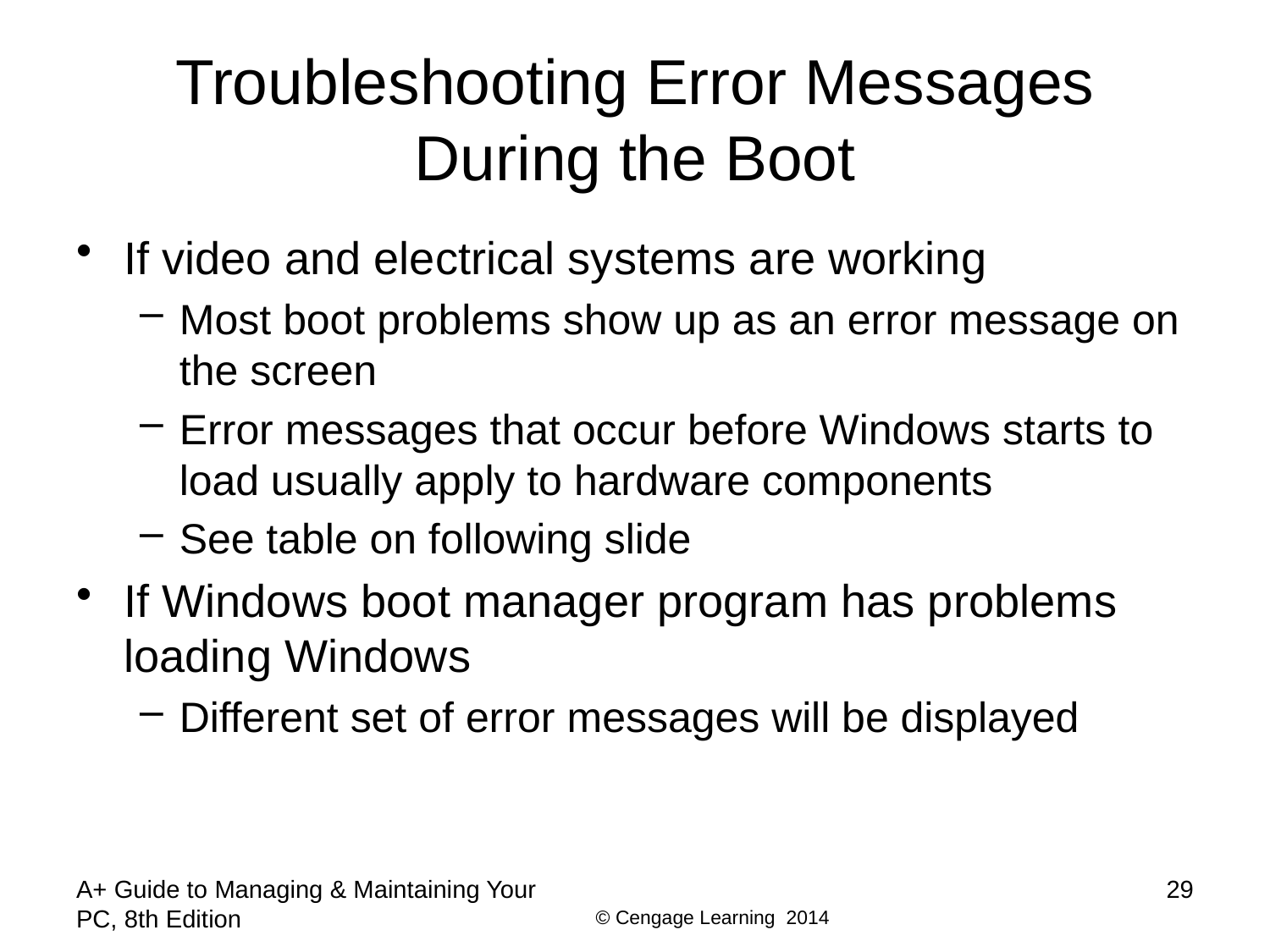

# Troubleshooting Error Messages During the Boot
If video and electrical systems are working
Most boot problems show up as an error message on the screen
Error messages that occur before Windows starts to load usually apply to hardware components
See table on following slide
If Windows boot manager program has problems loading Windows
Different set of error messages will be displayed

A+ Guide to Managing & Maintaining Your PC, 8th Edition
29